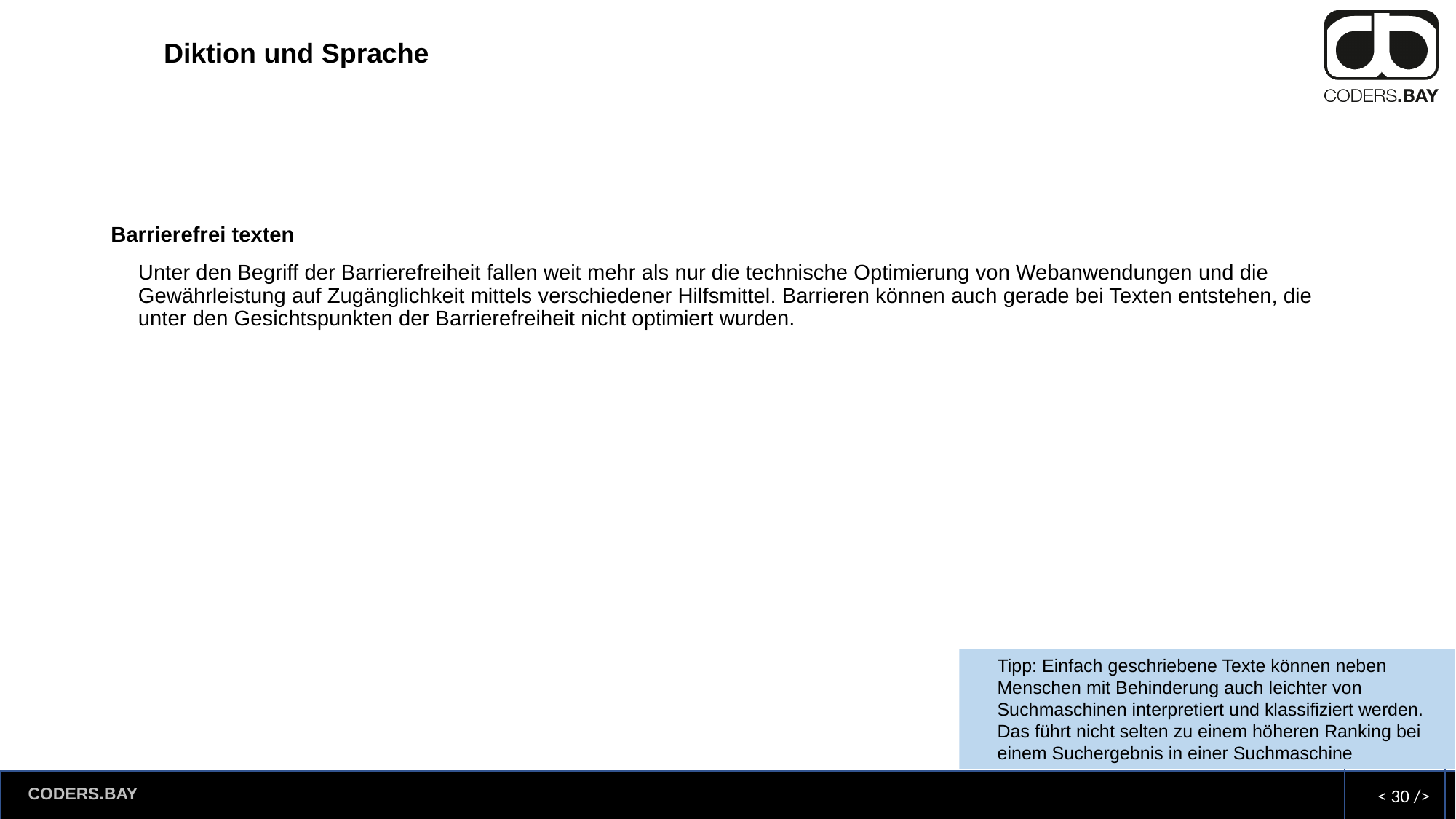

# Diktion und Sprache
Barrierefrei texten
Unter den Begriff der Barrierefreiheit fallen weit mehr als nur die technische Optimierung von Webanwendungen und die Gewährleistung auf Zugänglichkeit mittels verschiedener Hilfsmittel. Barrieren können auch gerade bei Texten entstehen, die unter den Gesichtspunkten der Barrierefreiheit nicht optimiert wurden.
Tipp: Einfach geschriebene Texte können neben Menschen mit Behinderung auch leichter von Suchmaschinen interpretiert und klassifiziert werden. Das führt nicht selten zu einem höheren Ranking bei einem Suchergebnis in einer Suchmaschine